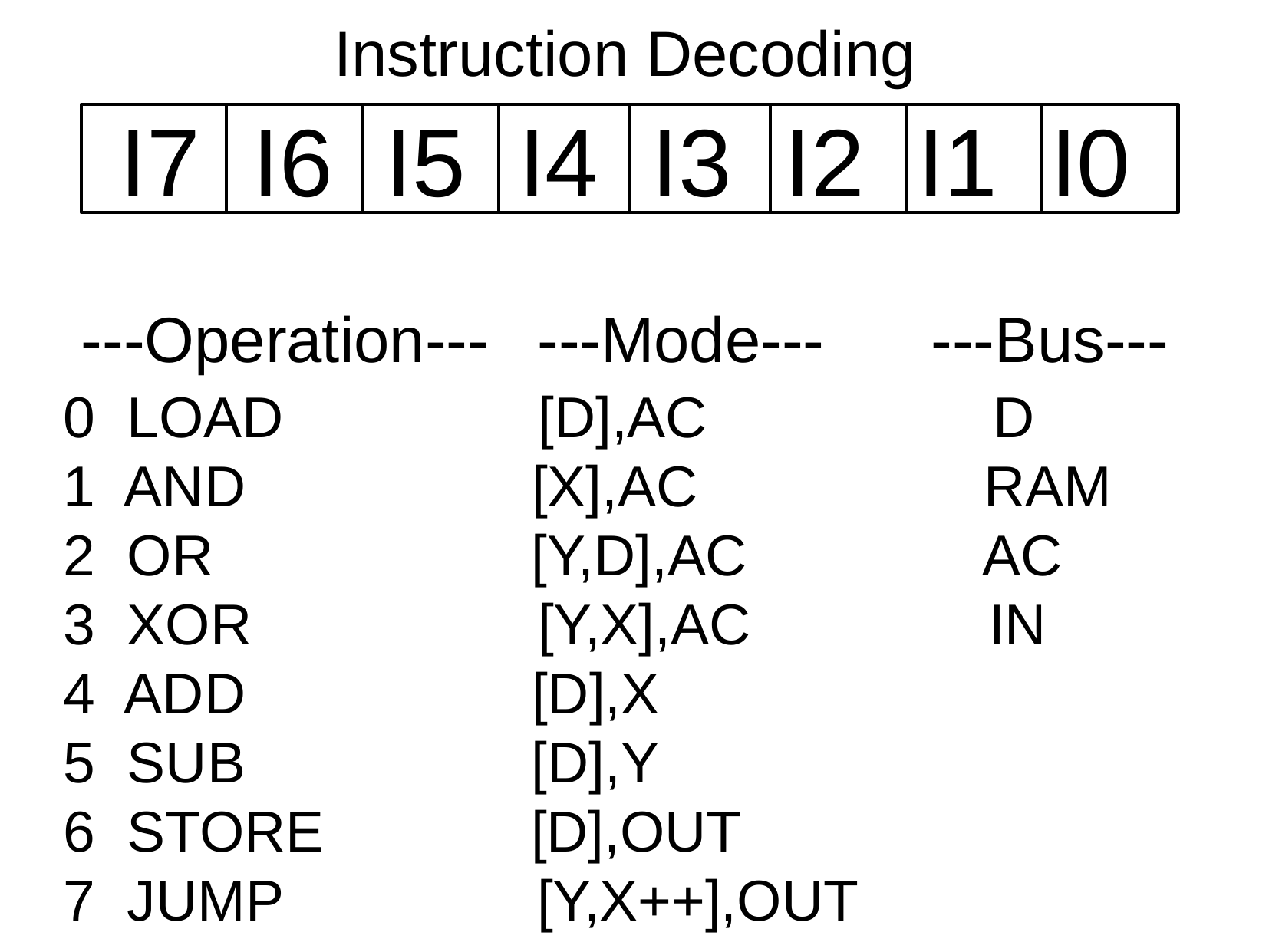

# Instruction Decoding
I7  I6  I5  I4  I3  I2  I1  I0

 ---Operation---  ---Mode---      ---Bus---
0  LOAD                [D],AC                  D
1  AND                  [X],AC                  RAM
2  OR                    [Y,D],AC               AC
3  XOR                  [Y,X],AC               IN
4  ADD                  [D],X
5  SUB                  [D],Y
6  STORE             [D],OUT
7  JUMP                [Y,X++],OUT